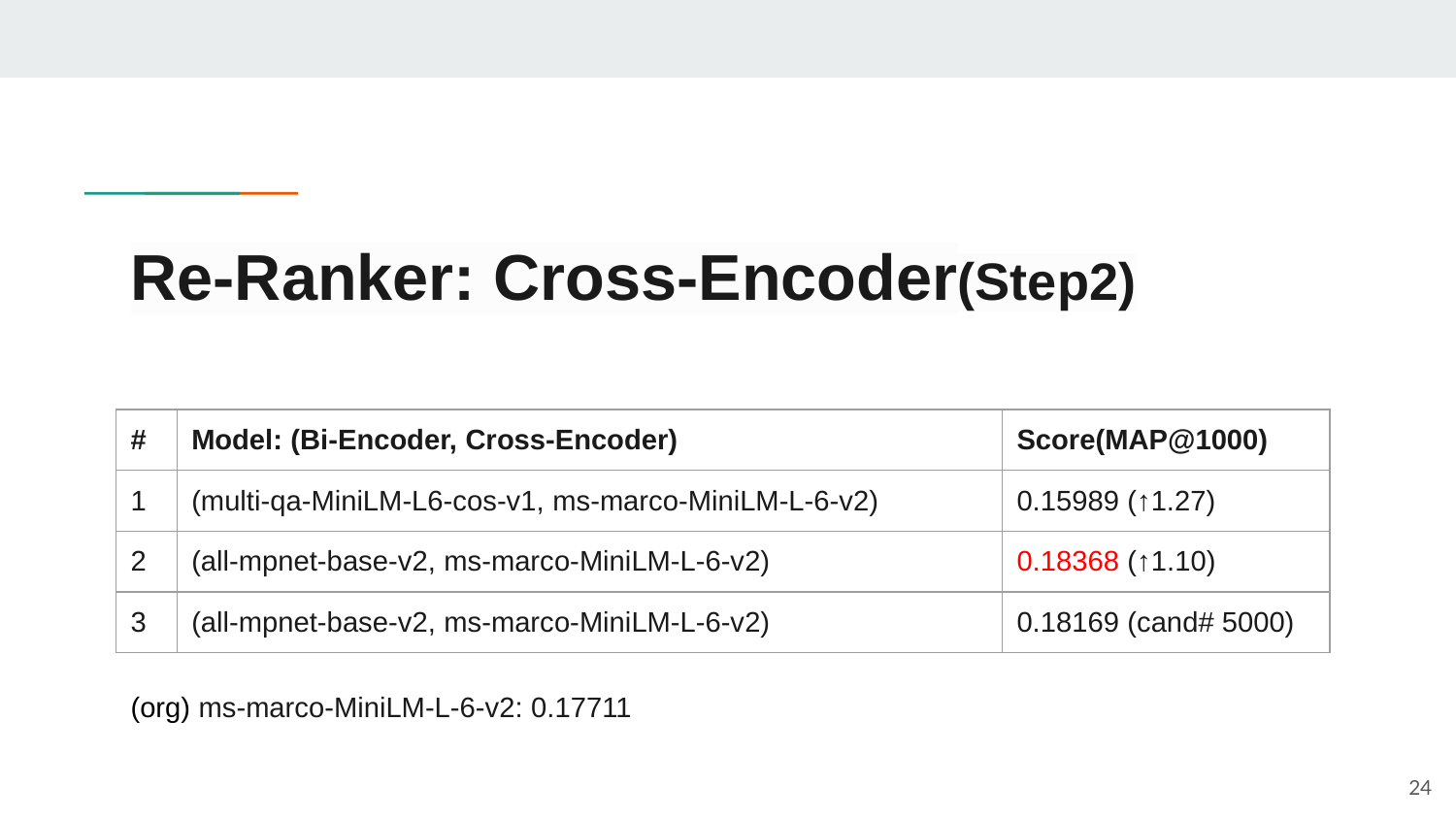

# Re-Ranker: Cross-Encoder(Step2)
| # | Model: (Bi-Encoder, Cross-Encoder) | Score(MAP@1000) |
| --- | --- | --- |
| 1 | (multi-qa-MiniLM-L6-cos-v1, ms-marco-MiniLM-L-6-v2) | 0.15989 (↑1.27) |
| 2 | (all-mpnet-base-v2, ms-marco-MiniLM-L-6-v2) | 0.18368 (↑1.10) |
| 3 | (all-mpnet-base-v2, ms-marco-MiniLM-L-6-v2) | 0.18169 (cand# 5000) |
(org) ms-marco-MiniLM-L-6-v2: 0.17711
24